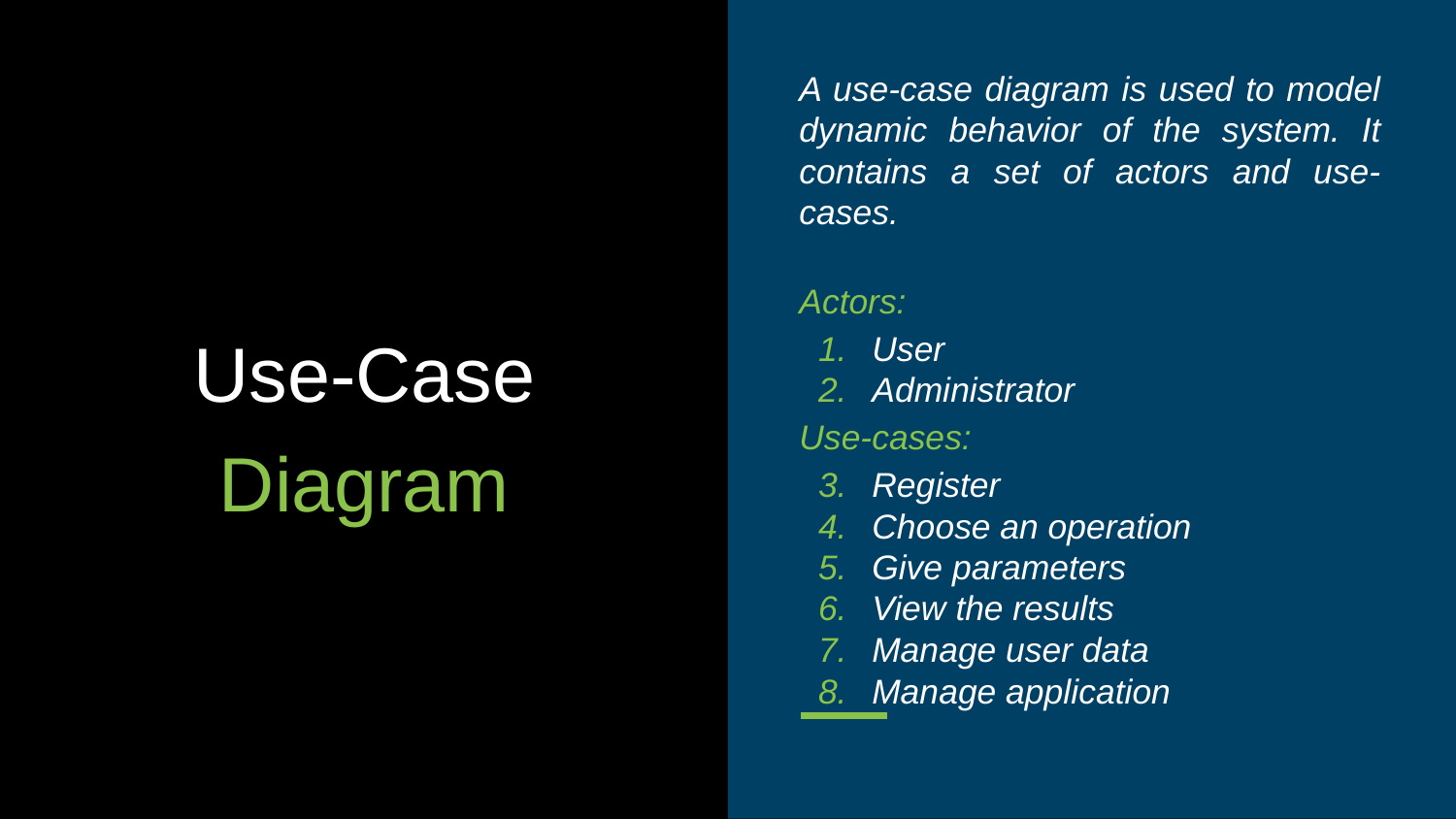

A use-case diagram is used to model dynamic behavior of the system. It contains a set of actors and use-cases.

Actors:
User
Administrator
Use-cases:
Register
Choose an operation
Give parameters
View the results
Manage user data
Manage application

# Use-Case
Diagram